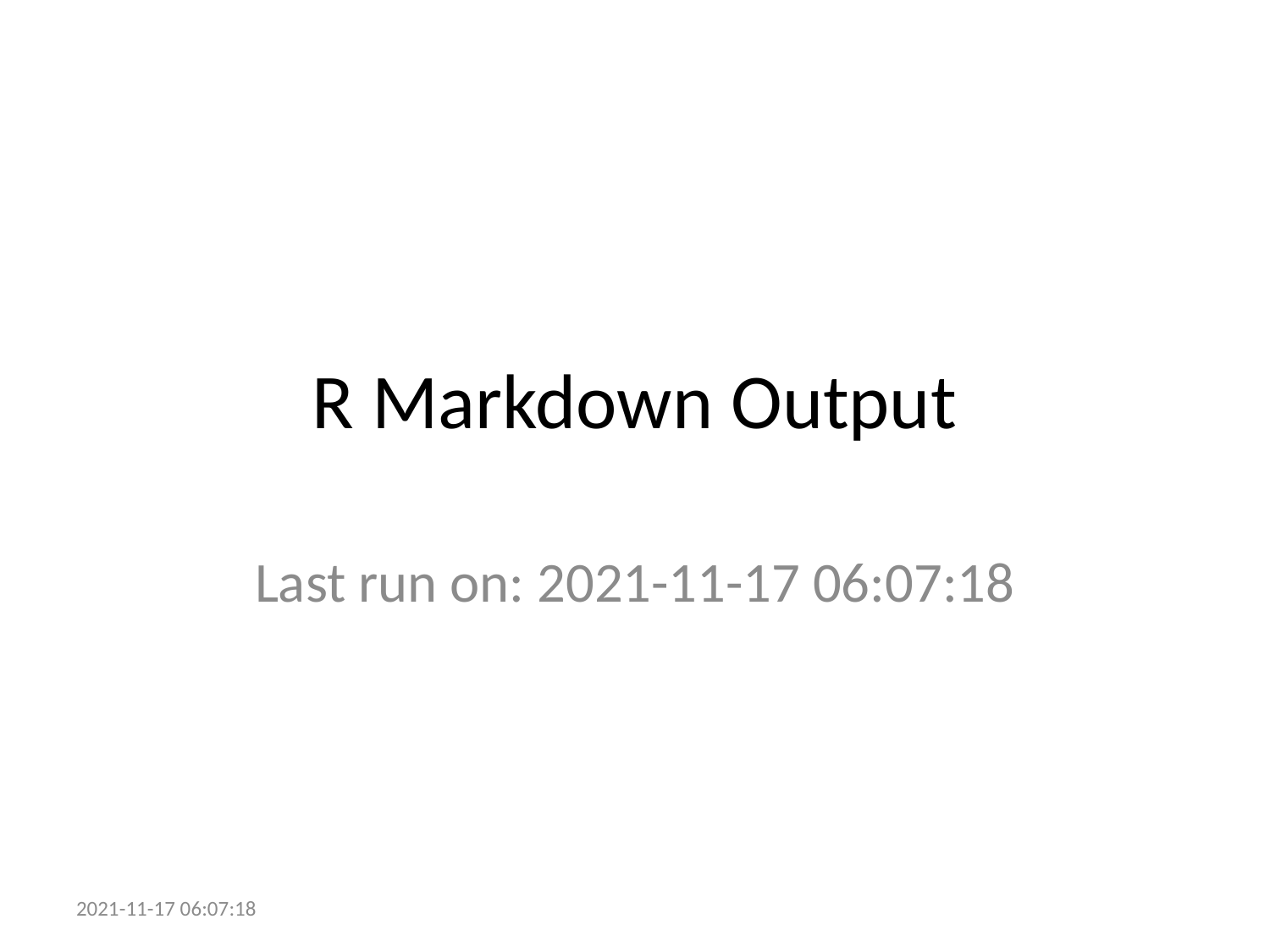

# R Markdown Output
Last run on: 2021-11-17 06:07:18
2021-11-17 06:07:18